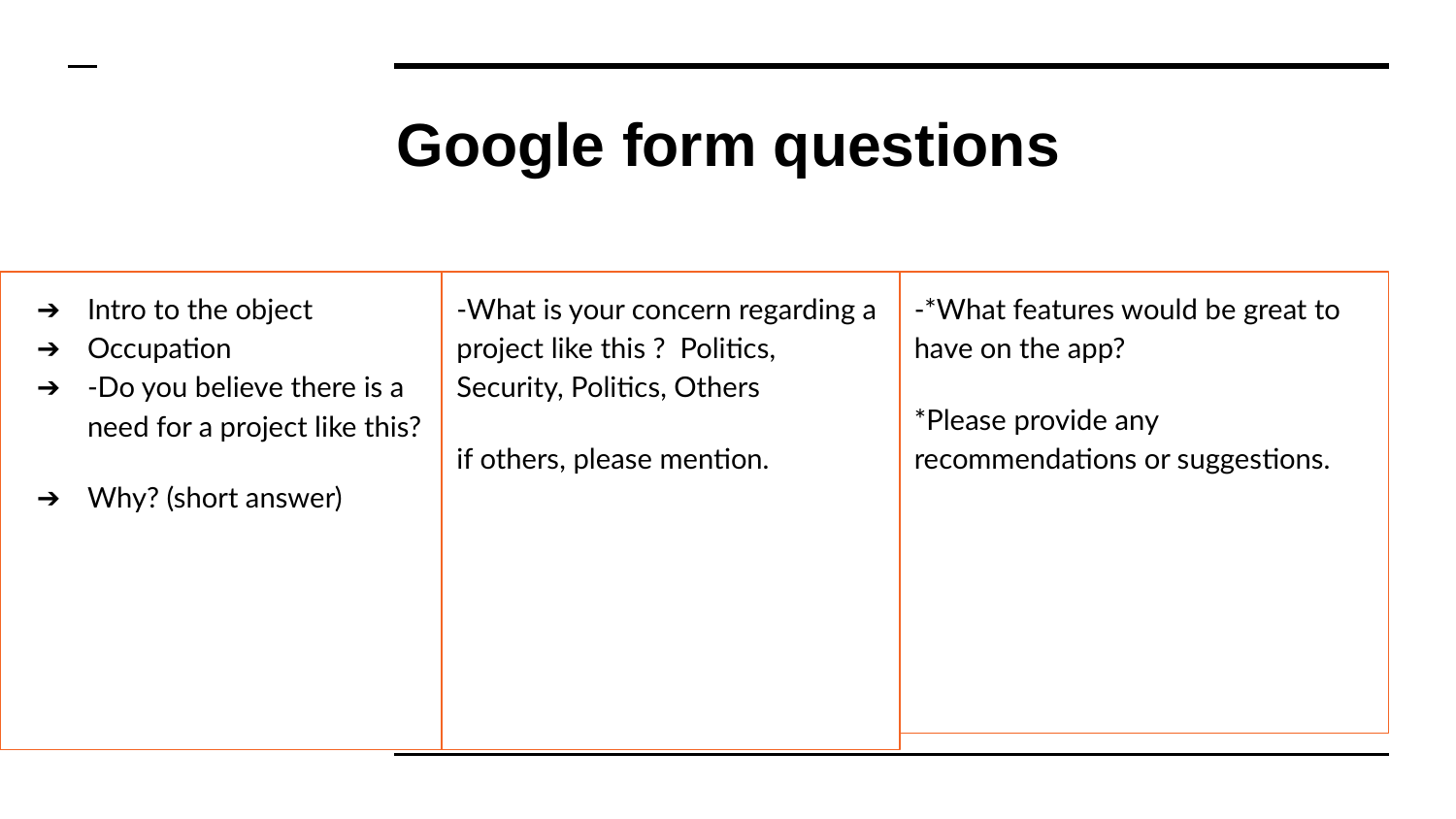

# Google form questions
Intro to the object
Occupation
-Do you believe there is a need for a project like this?
Why? (short answer)

-What is your concern regarding a project like this ?  Politics, Security, Politics, Others
if others, please mention.

-*What features would be great to have on the app?
*Please provide any recommendations or suggestions.